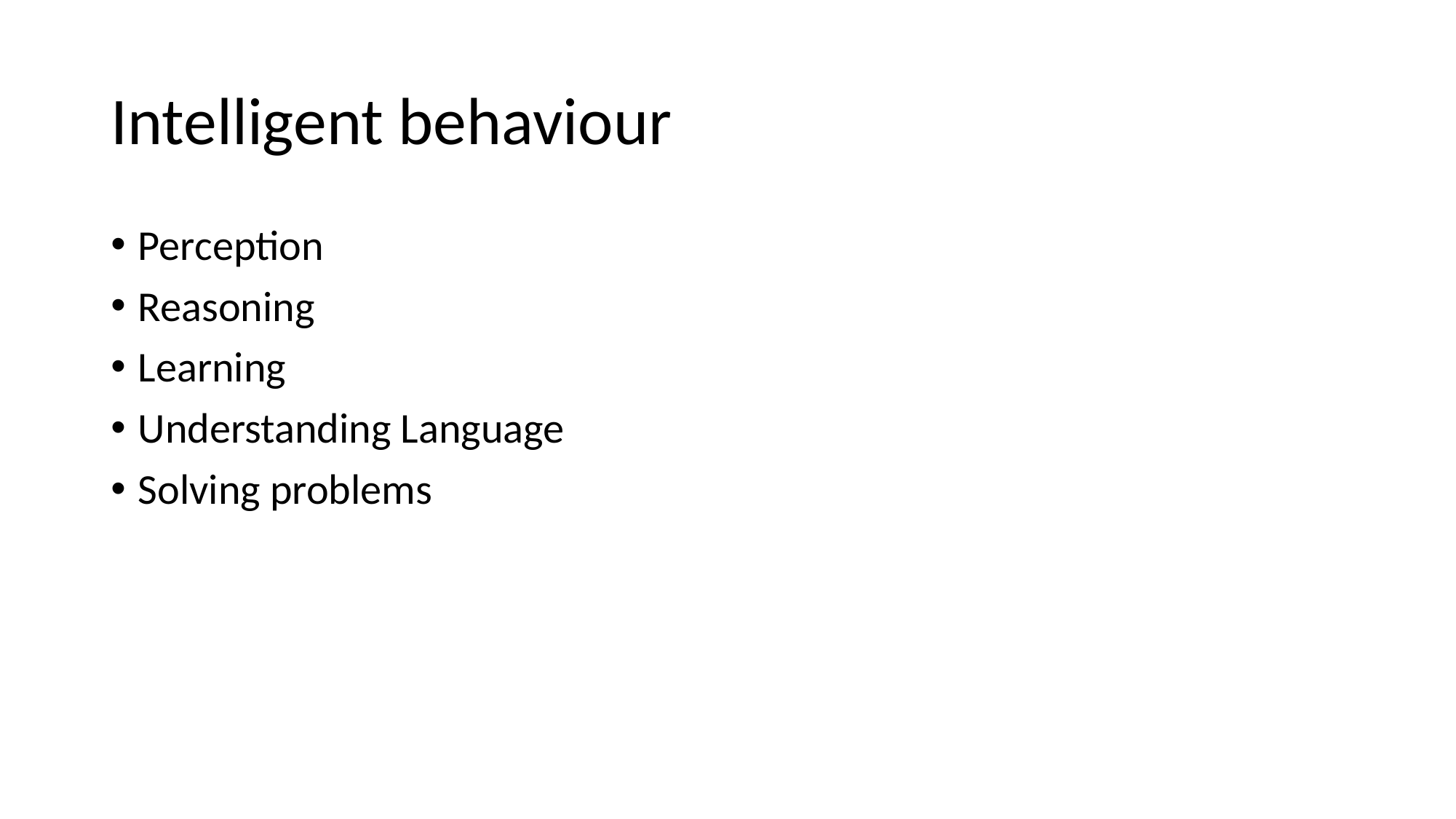

# Intelligent behaviour
Perception
Reasoning
Learning
Understanding Language
Solving problems